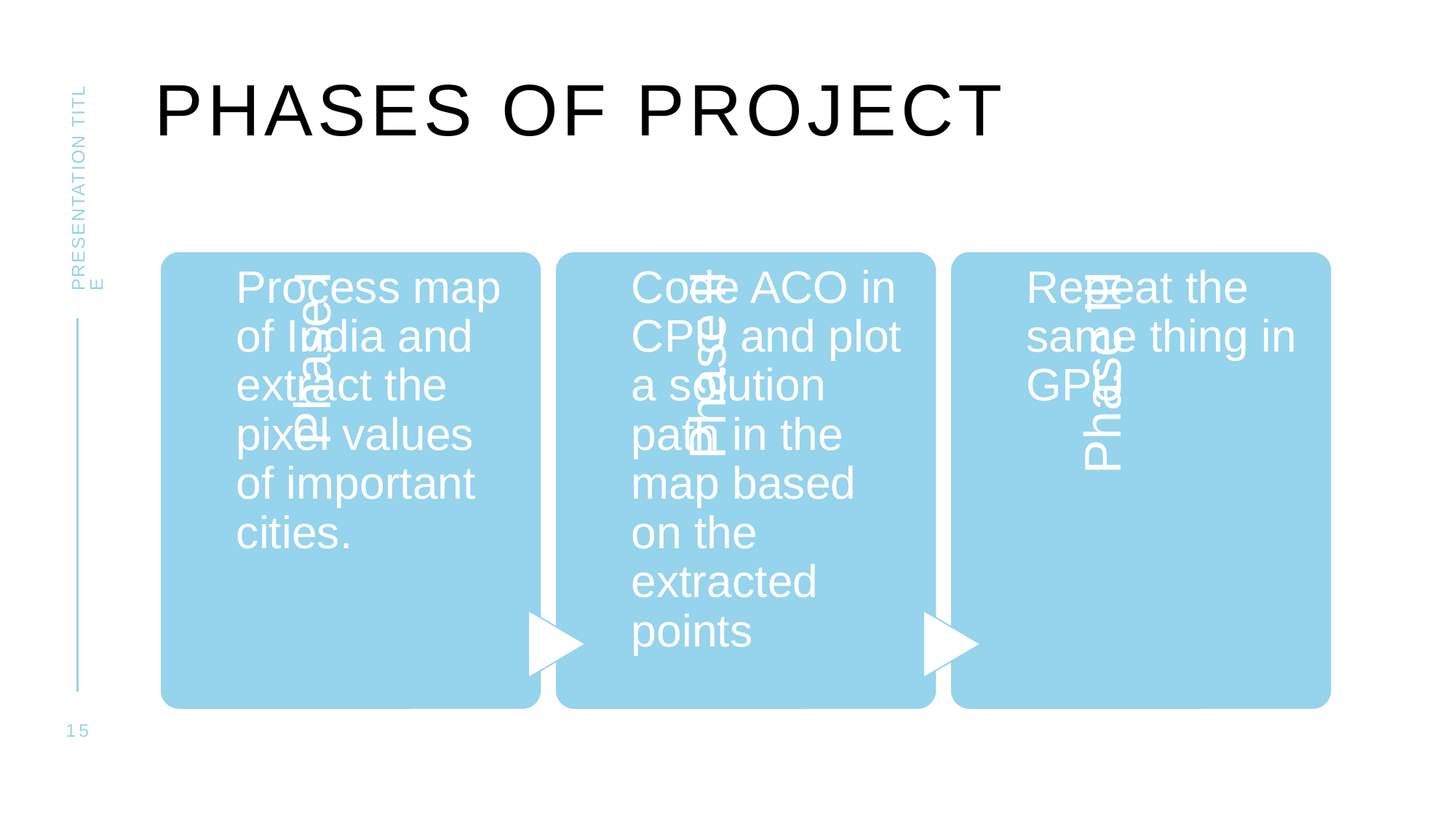

# Phases of project
presentation title
Phase I
Process map of India and extract the pixel values of important cities.
Phase II
Code ACO in CPU and plot a solution path in the map based on the extracted points
Phase III
Repeat the same thing in GPU
15